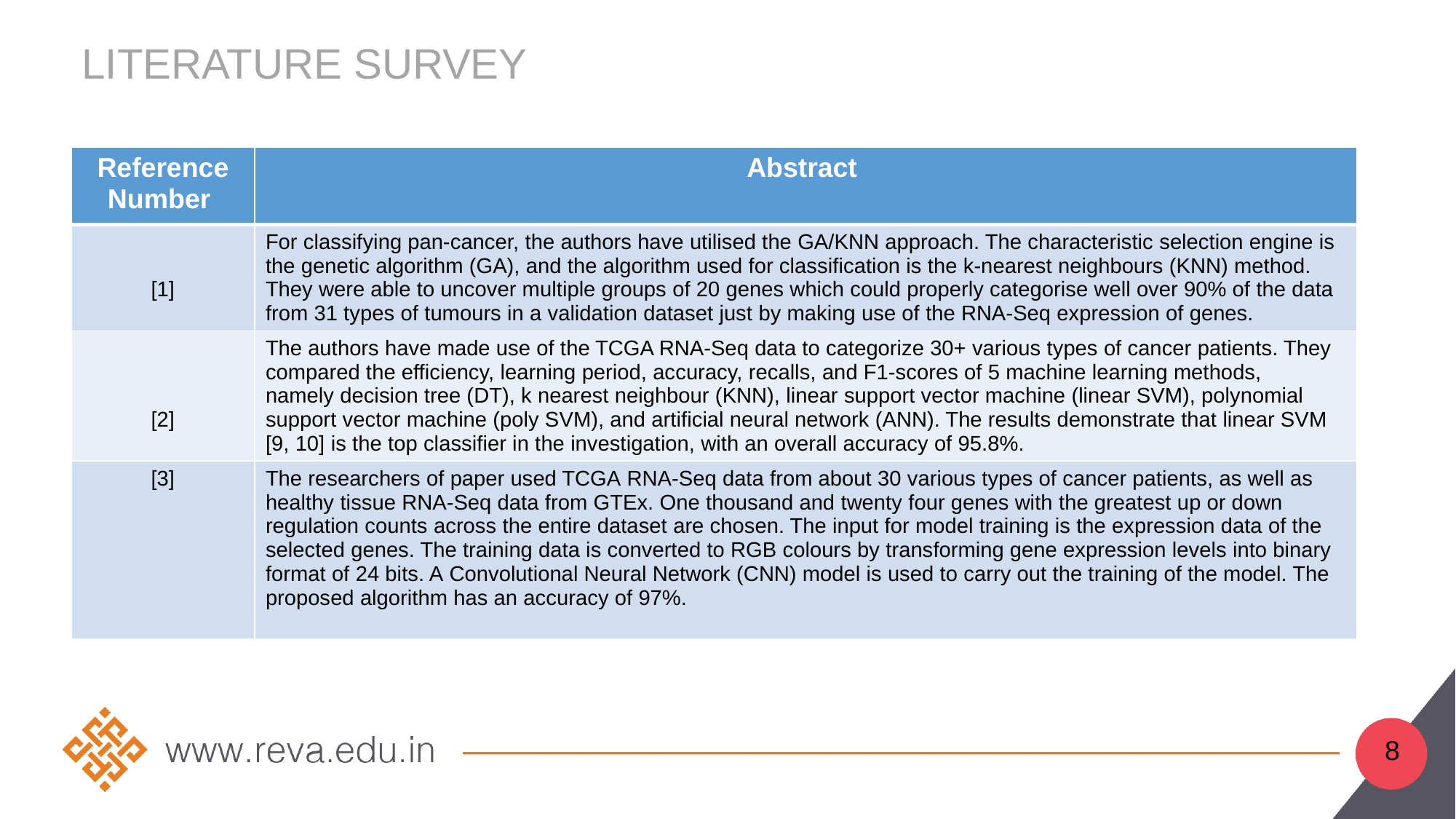

# Literature survey
| Reference Number | Abstract |
| --- | --- |
| [1] | For classifying pan-cancer, the authors have utilised the GA/KNN approach. The characteristic selection engine is the genetic algorithm (GA), and the algorithm used for classification is the k-nearest neighbours (KNN) method. They were able to uncover multiple groups of 20 genes which could properly categorise well over 90% of the data from 31 types of tumours in a validation dataset just by making use of the RNA-Seq expression of genes. |
| [2] | The authors have made use of the TCGA RNA-Seq data to categorize 30+ various types of cancer patients. They compared the efficiency, learning period, accuracy, recalls, and F1-scores of 5 machine learning methods, namely decision tree (DT), k nearest neighbour (KNN), linear support vector machine (linear SVM), polynomial support vector machine (poly SVM), and artificial neural network (ANN). The results demonstrate that linear SVM [9, 10] is the top classifier in the investigation, with an overall accuracy of 95.8%. |
| [3] | The researchers of paper used TCGA RNA-Seq data from about 30 various types of cancer patients, as well as healthy tissue RNA-Seq data from GTEx. One thousand and twenty four genes with the greatest up or down regulation counts across the entire dataset are chosen. The input for model training is the expression data of the selected genes. The training data is converted to RGB colours by transforming gene expression levels into binary format of 24 bits. A Convolutional Neural Network (CNN) model is used to carry out the training of the model. The proposed algorithm has an accuracy of 97%. |
8